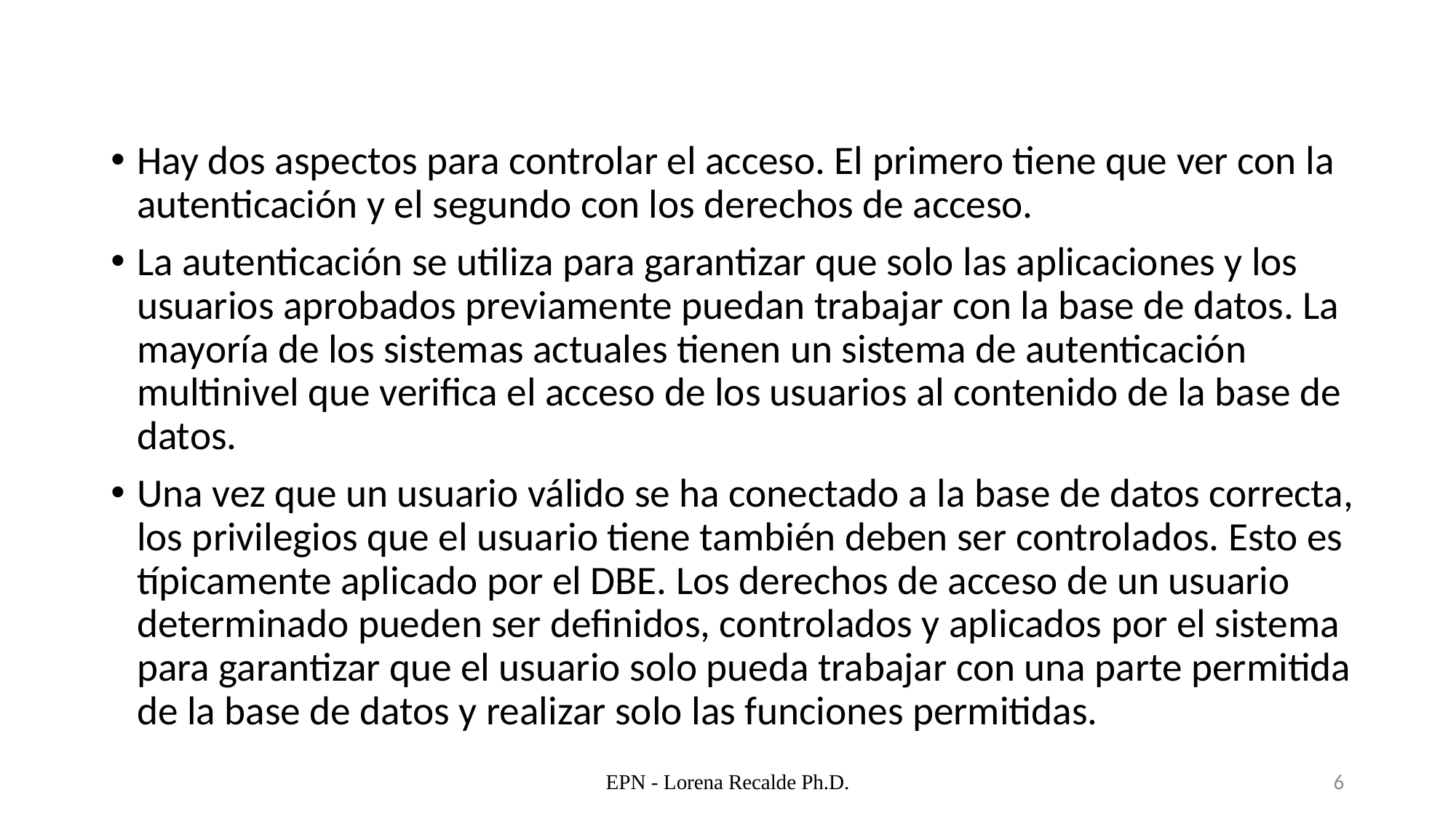

Hay dos aspectos para controlar el acceso. El primero tiene que ver con la autenticación y el segundo con los derechos de acceso.
La autenticación se utiliza para garantizar que solo las aplicaciones y los usuarios aprobados previamente puedan trabajar con la base de datos. La mayoría de los sistemas actuales tienen un sistema de autenticación multinivel que verifica el acceso de los usuarios al contenido de la base de datos.
Una vez que un usuario válido se ha conectado a la base de datos correcta, los privilegios que el usuario tiene también deben ser controlados. Esto es típicamente aplicado por el DBE. Los derechos de acceso de un usuario determinado pueden ser definidos, controlados y aplicados por el sistema para garantizar que el usuario solo pueda trabajar con una parte permitida de la base de datos y realizar solo las funciones permitidas.
EPN - Lorena Recalde Ph.D.
6